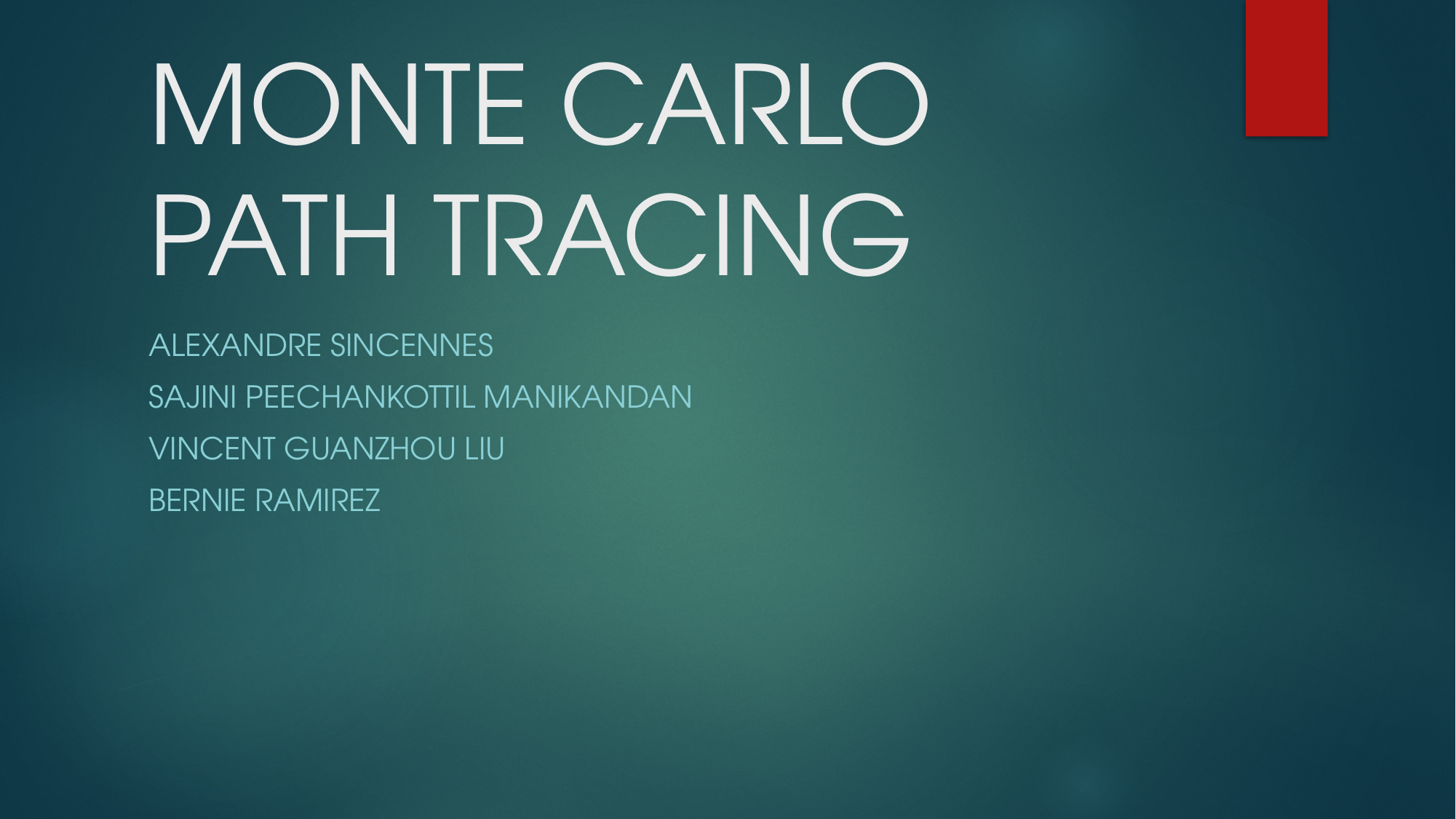

# MONTE CARLO PATH TRACING
Alexandre Sincennes
Sajini Peechankottil Manikandan
Vincent Guanzhou Liu
Bernie Ramirez